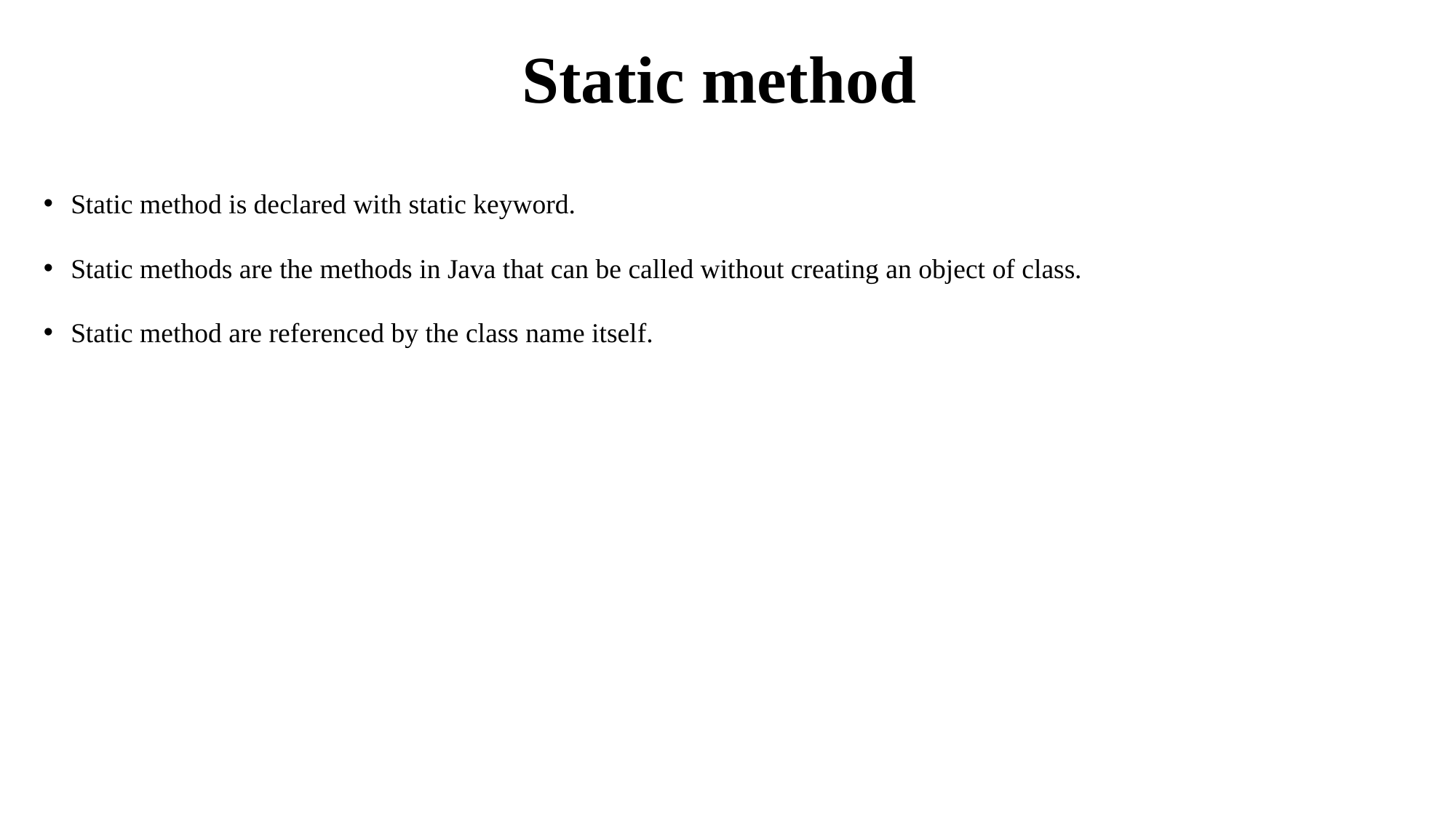

# Static method
Static method is declared with static keyword.
Static methods are the methods in Java that can be called without creating an object of class.
Static method are referenced by the class name itself.